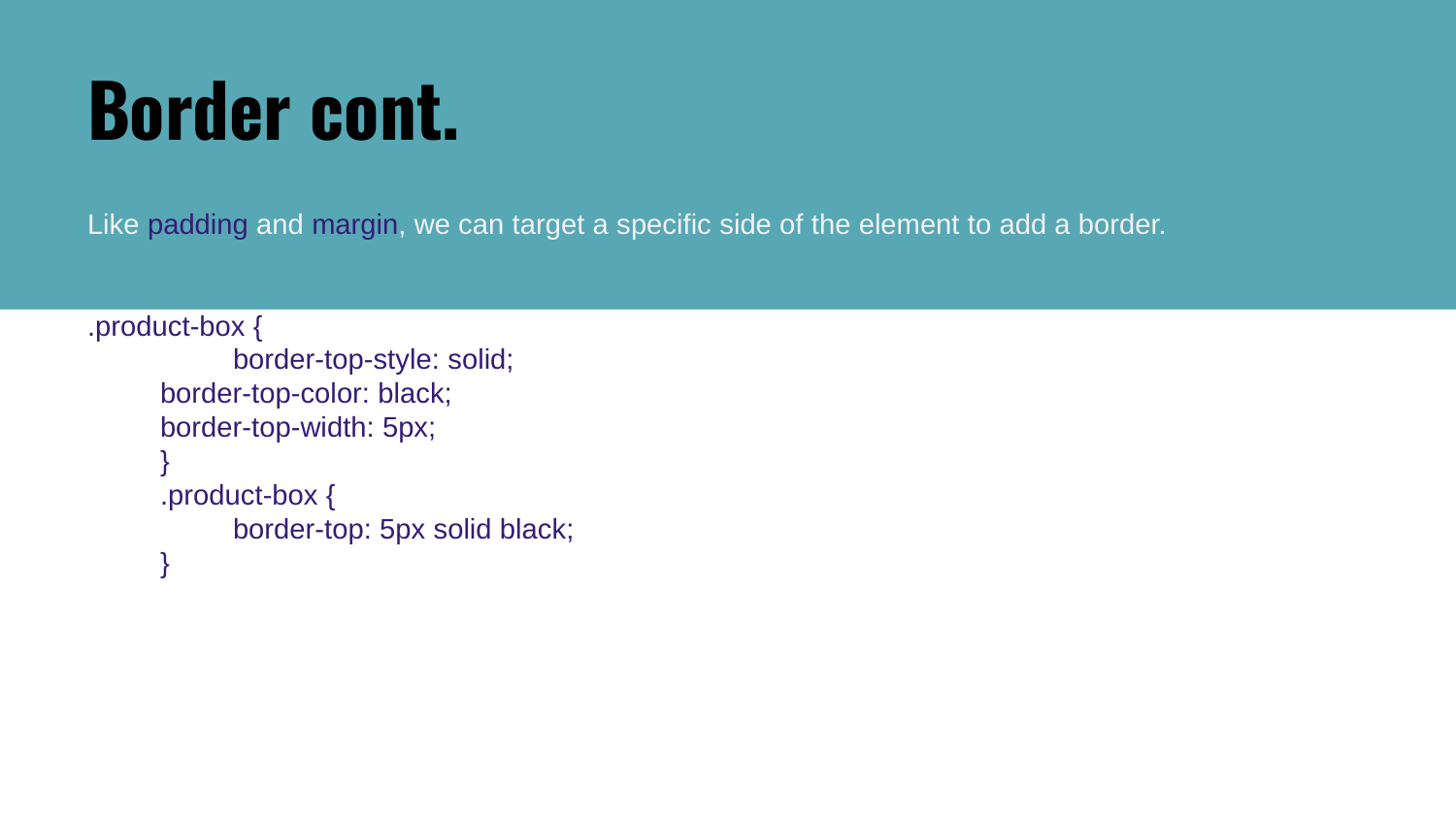

# Border cont.
Like padding and margin, we can target a specific side of the element to add a border.

.product-box {
	border-top-style: solid;
border-top-color: black;
border-top-width: 5px;
}
.product-box {
	border-top: 5px solid black;
}